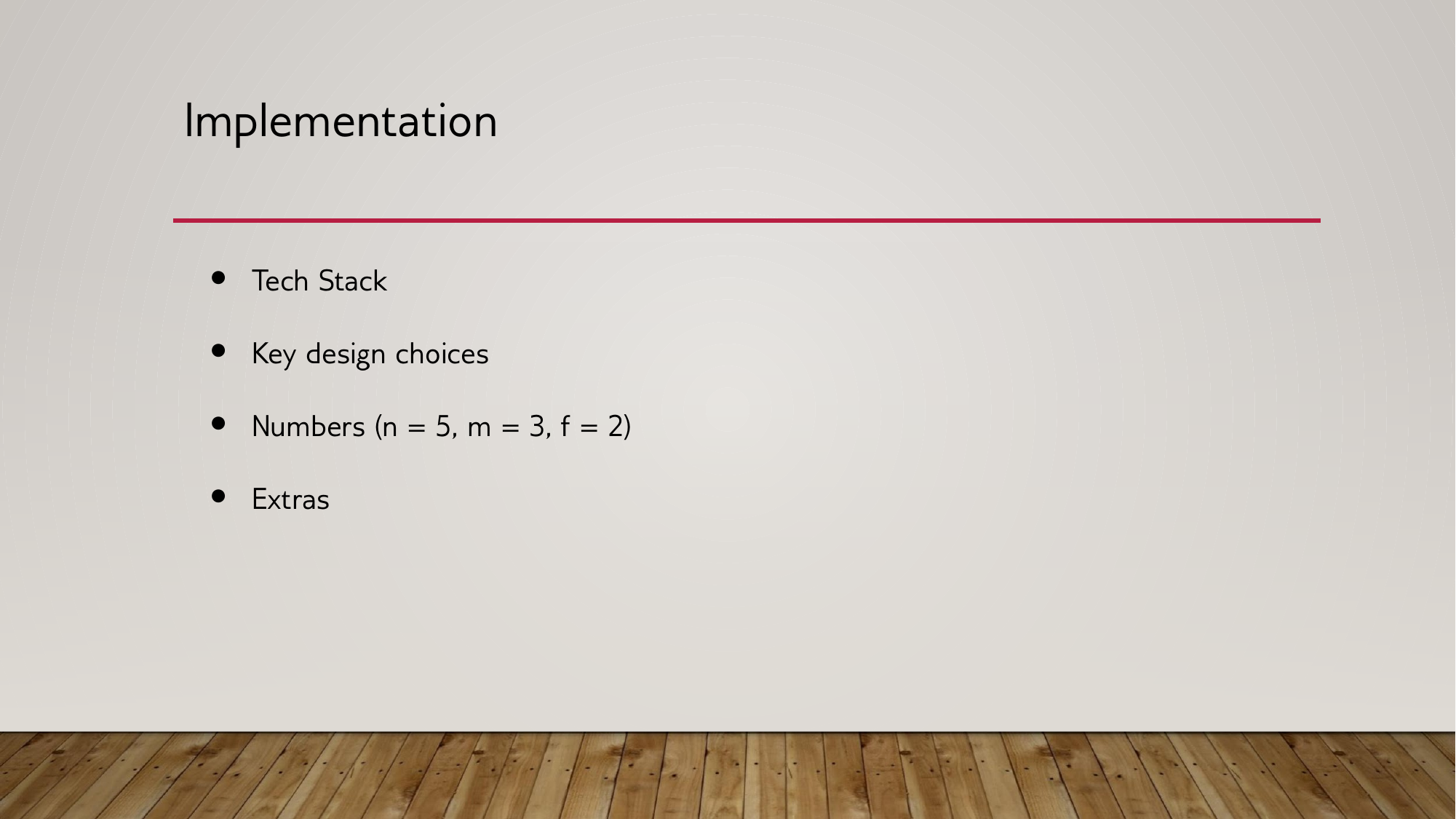

# Implementation
Tech Stack

Key design choices

Numbers (n = 5, m = 3, f = 2)

Extras